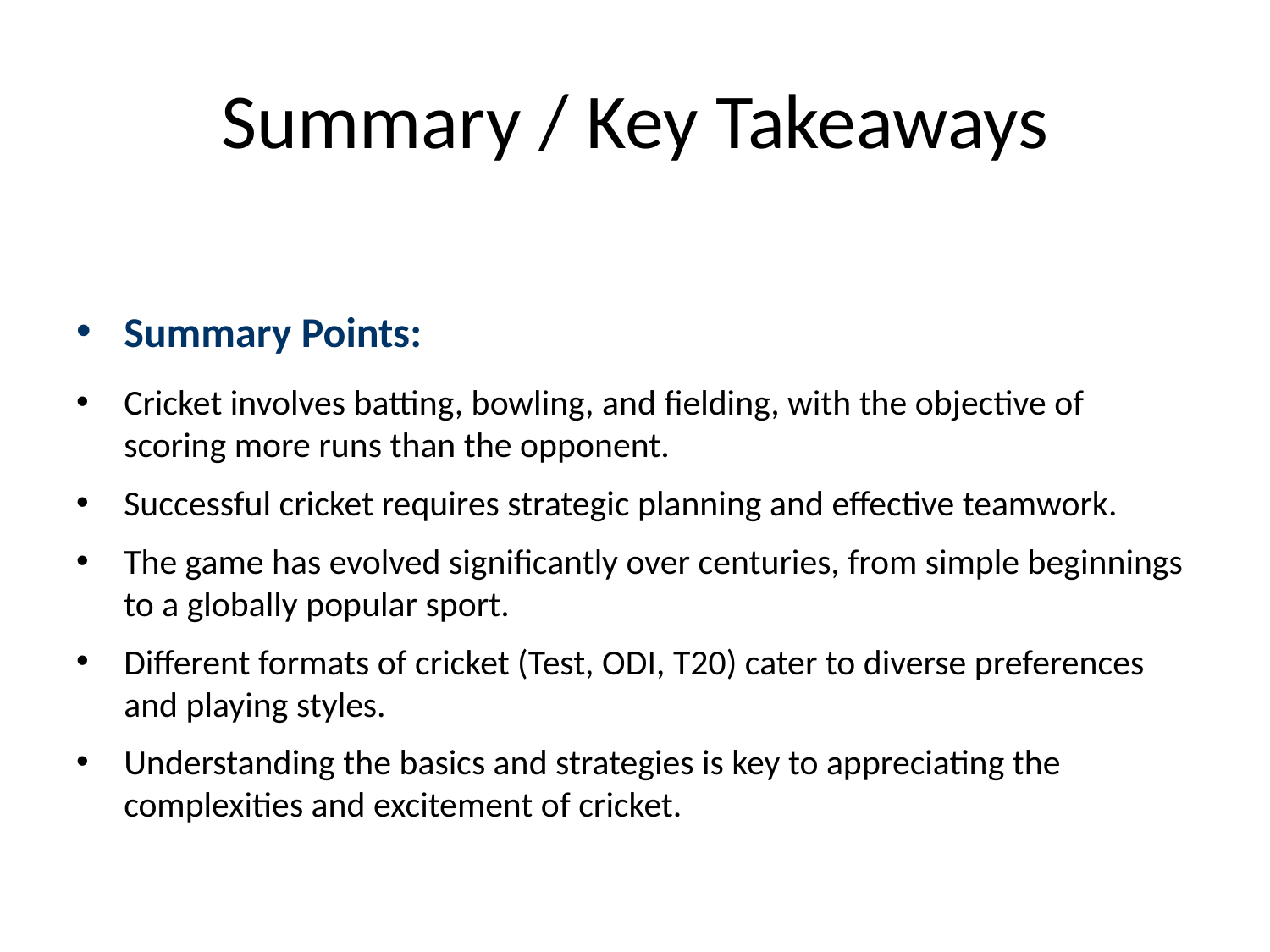

# Summary / Key Takeaways

Summary Points:
Cricket involves batting, bowling, and fielding, with the objective of scoring more runs than the opponent.
Successful cricket requires strategic planning and effective teamwork.
The game has evolved significantly over centuries, from simple beginnings to a globally popular sport.
Different formats of cricket (Test, ODI, T20) cater to diverse preferences and playing styles.
Understanding the basics and strategies is key to appreciating the complexities and excitement of cricket.